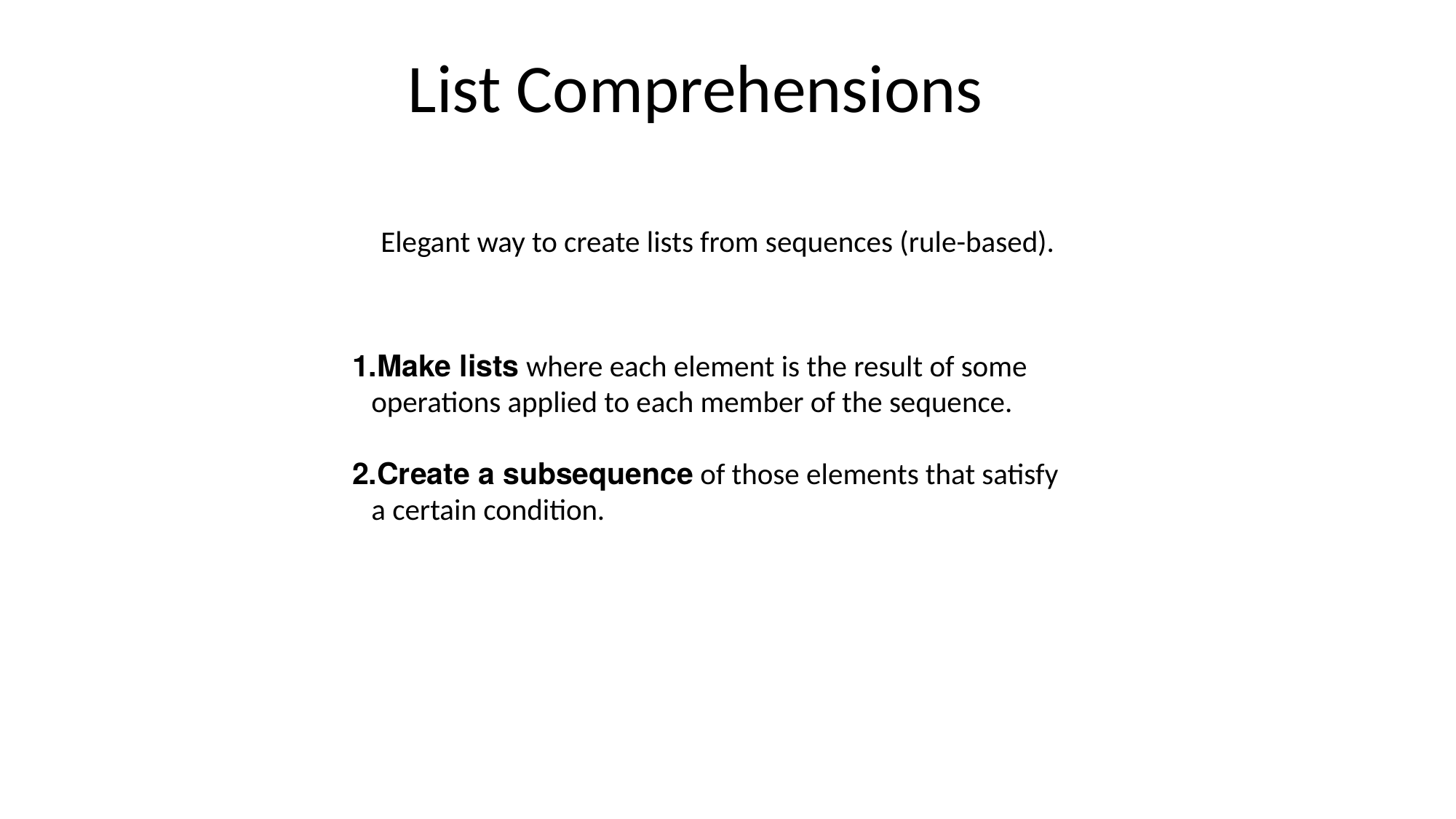

List Comprehensions
Elegant way to create lists from sequences (rule-based).
Make lists where each element is the result of some operations applied to each member of the sequence.
Create a subsequence of those elements that satisfy a certain condition.